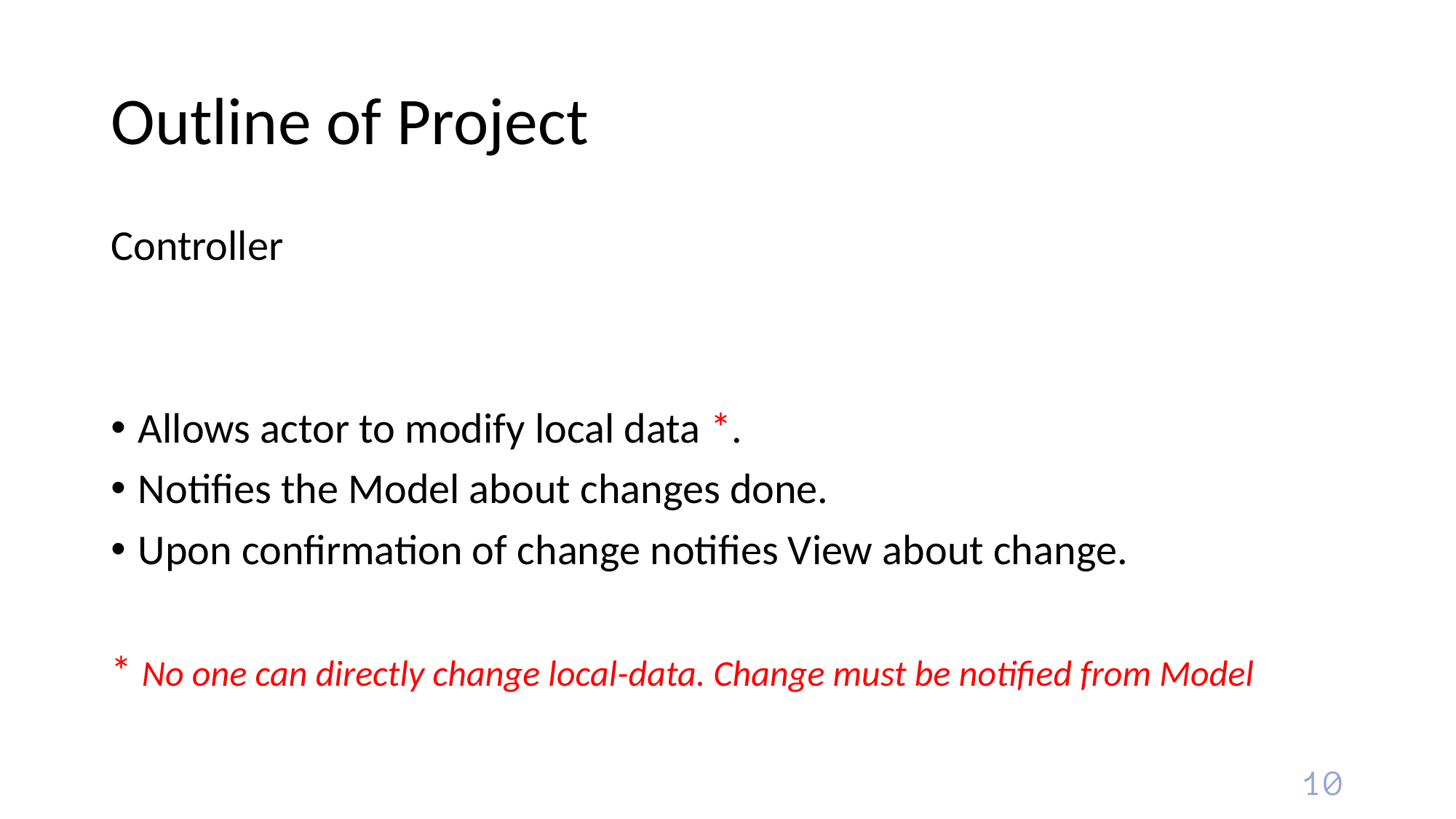

# Outline of Project
Controller

Allows actor to modify local data *.
Notifies the Model about changes done.
Upon confirmation of change notifies View about change.

* No one can directly change local-data. Change must be notified from Model
10